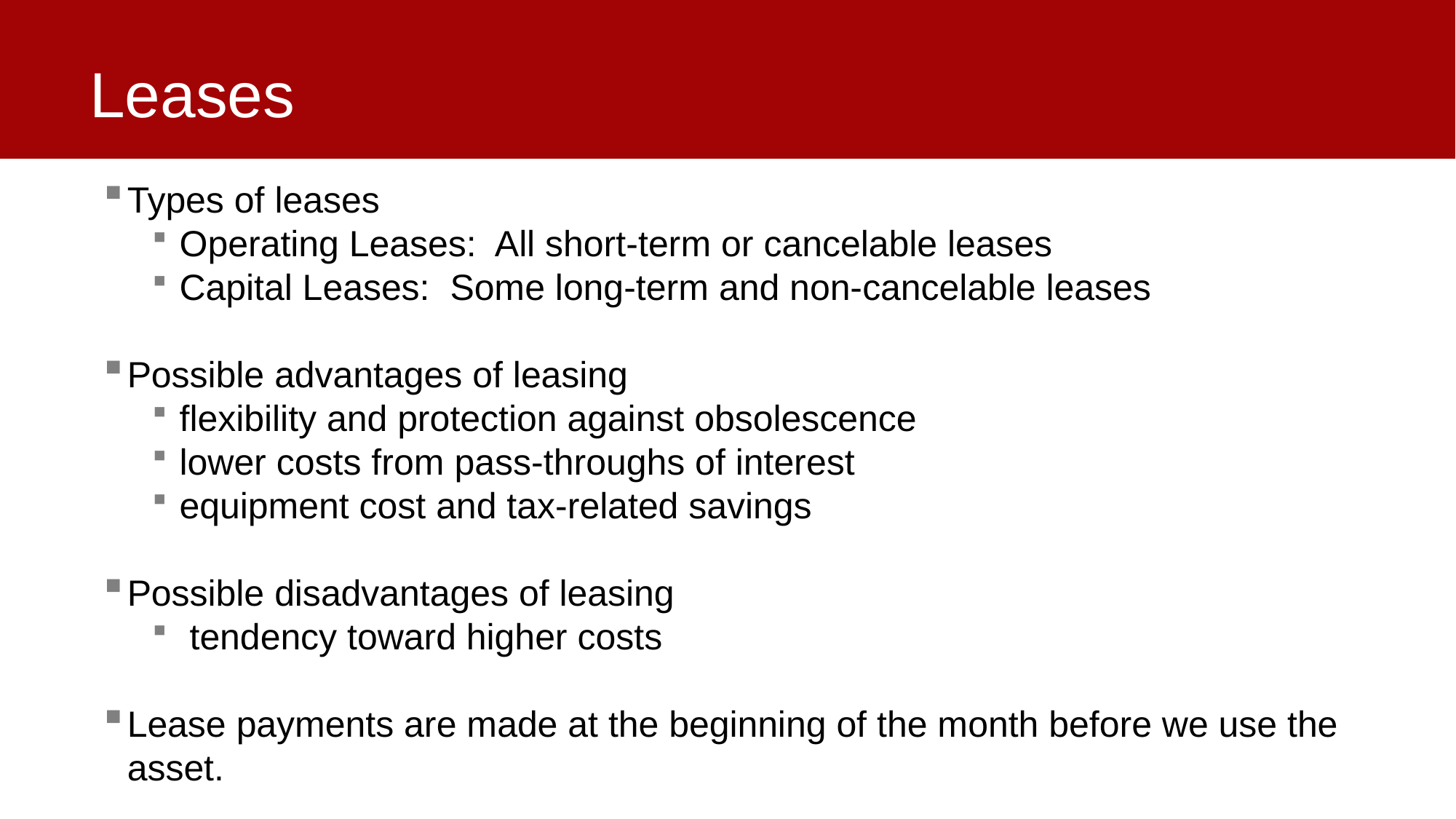

# Leases
Types of leases
Operating Leases:  All short-term or cancelable leases
Capital Leases:  Some long-term and non-cancelable leases

Possible advantages of leasing
flexibility and protection against obsolescence
lower costs from pass-throughs of interest
equipment cost and tax-related savings

Possible disadvantages of leasing
 tendency toward higher costs

Lease payments are made at the beginning of the month before we use the asset.